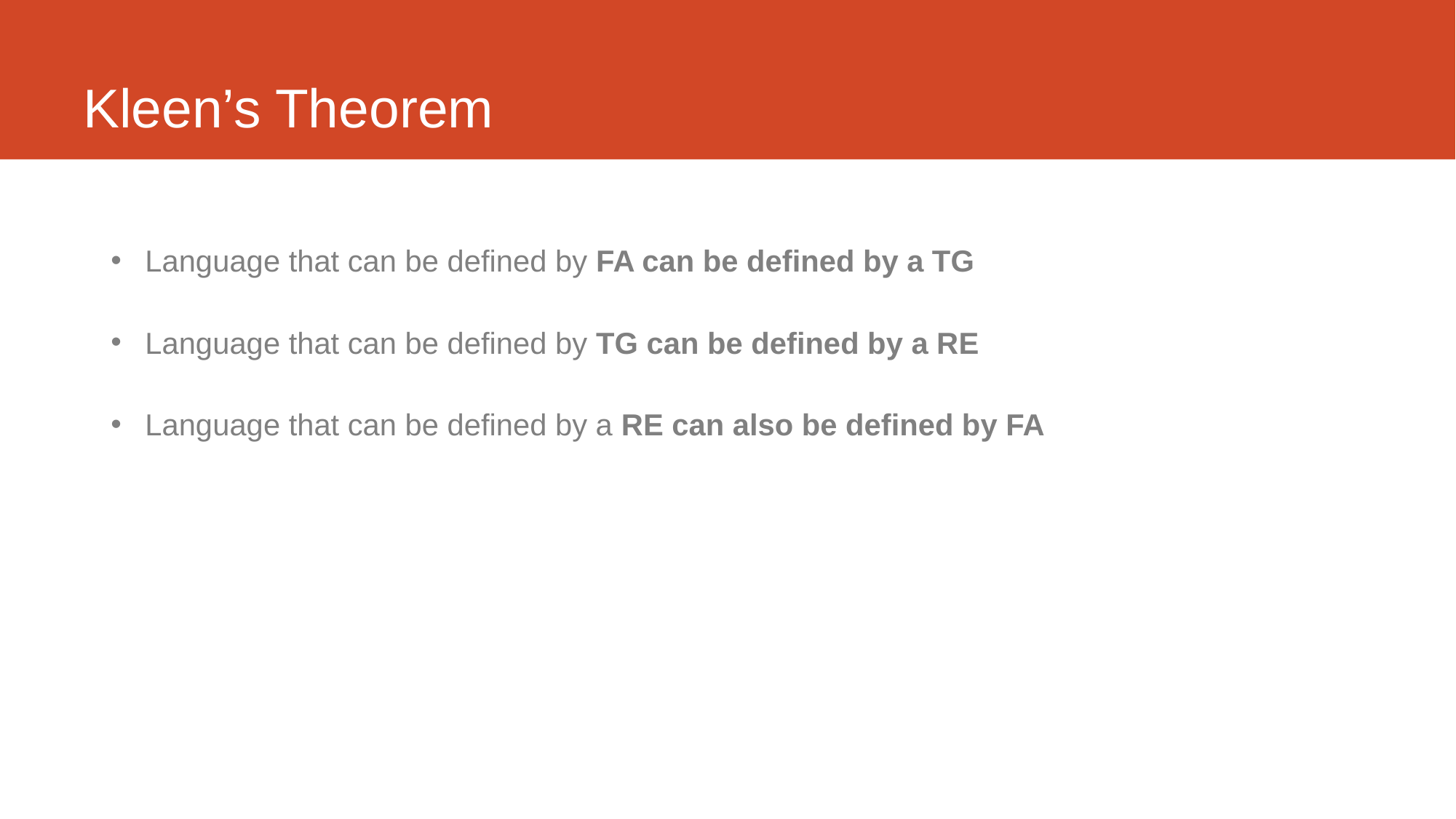

# Kleen’s Theorem
Language that can be defined by FA can be defined by a TG
Language that can be defined by TG can be defined by a RE
Language that can be defined by a RE can also be defined by FA